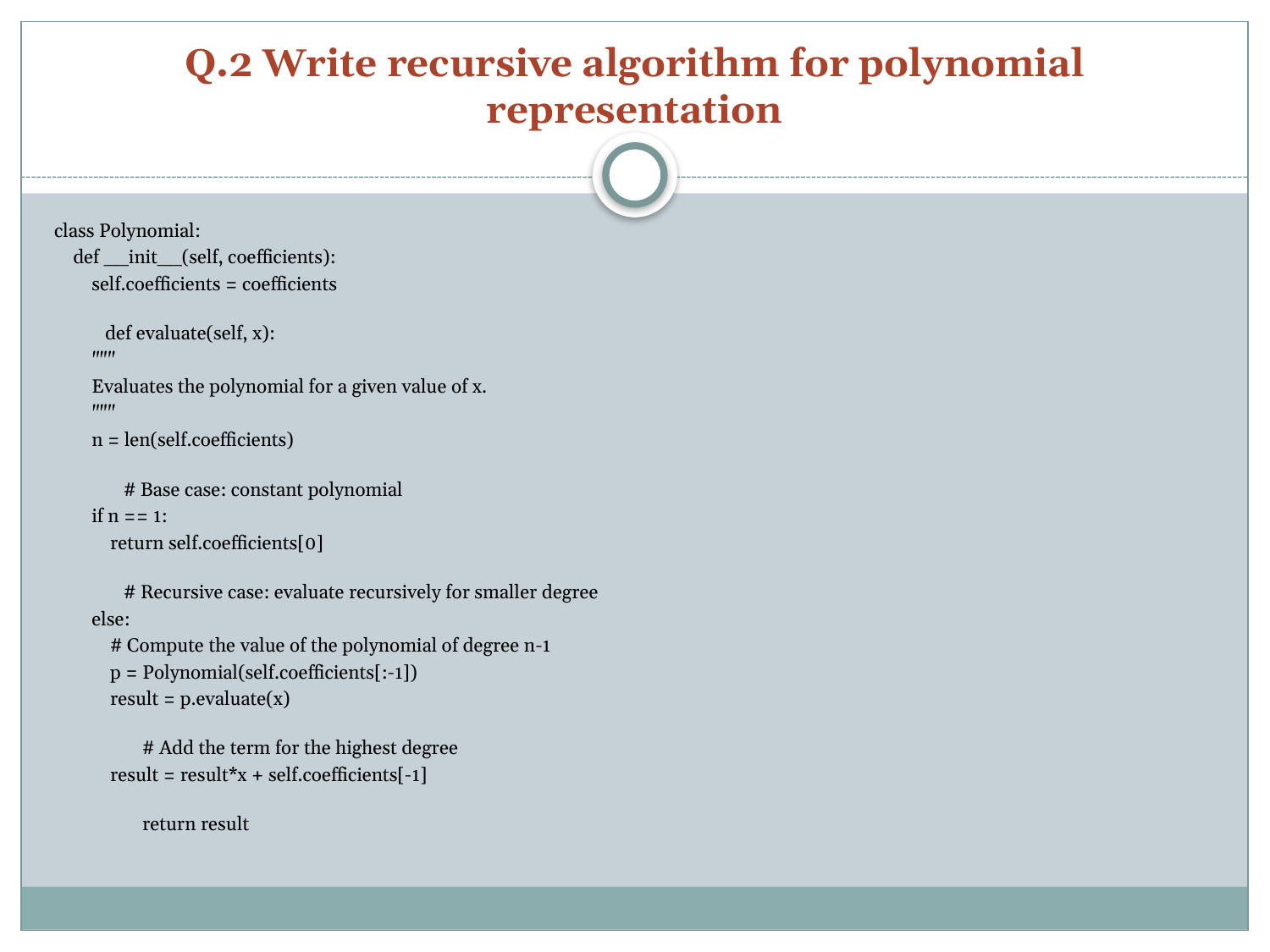

# Q.2 Write recursive algorithm for polynomial representation
class Polynomial:
    def __init__(self, coefficients):
        self.coefficients = coefficients
    def evaluate(self, x):
        """
        Evaluates the polynomial for a given value of x.
        """
        n = len(self.coefficients)
        # Base case: constant polynomial
        if n == 1:
            return self.coefficients[0]
        # Recursive case: evaluate recursively for smaller degree
        else:
            # Compute the value of the polynomial of degree n-1
            p = Polynomial(self.coefficients[:-1])
            result = p.evaluate(x)
            # Add the term for the highest degree
            result = result*x + self.coefficients[-1]
            return result